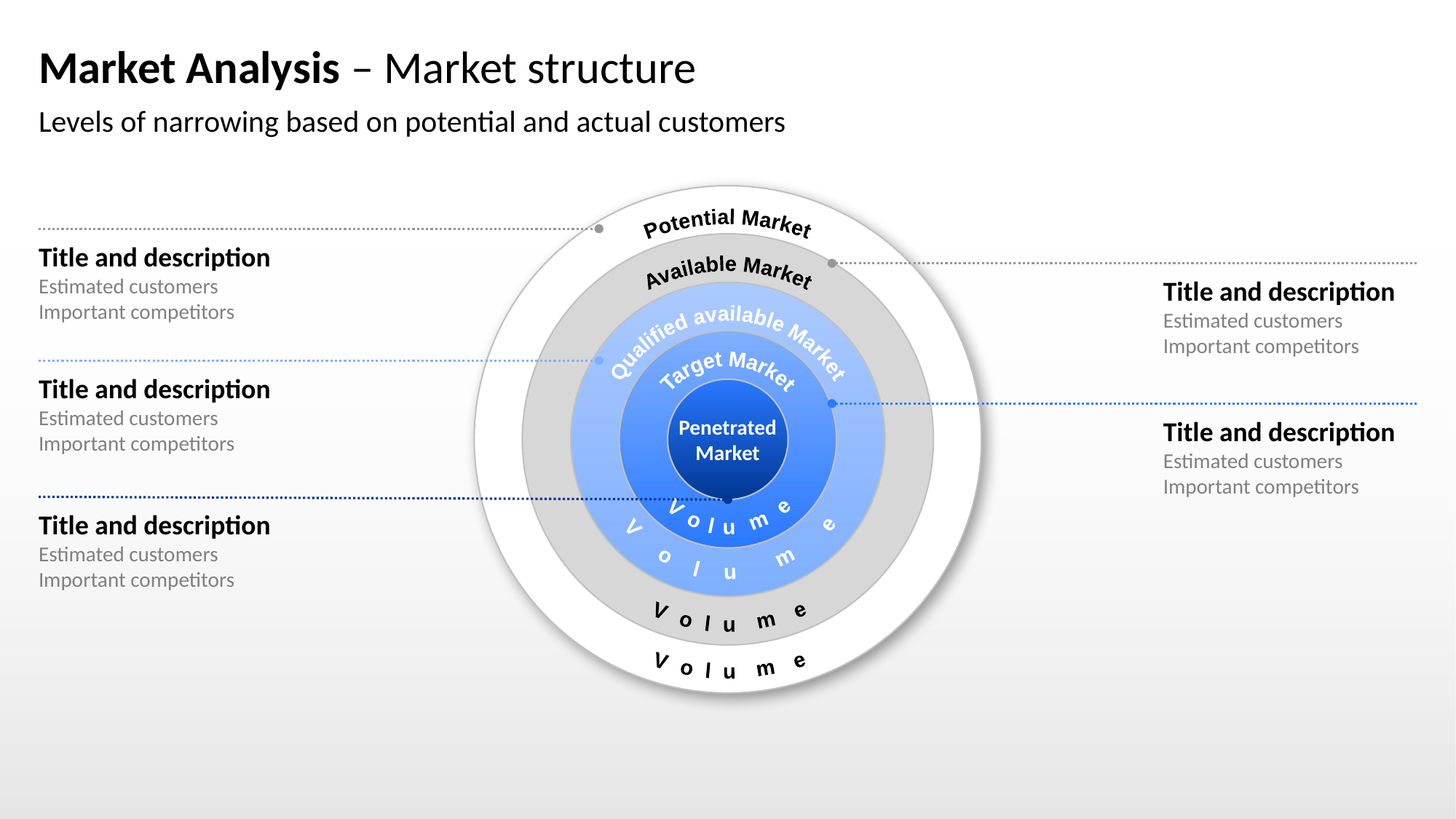

# Market Analysis – Market structure
Levels of narrowing based on potential and actual customers

Potential Market

Volume

Available Market

Volume

Qualified available Market

Volume

Target Market

Volume
Penetrated
Market
Title and description
Estimated customers
Important competitors
Title and description
Estimated customers
Important competitors
Title and description
Estimated customers
Important competitors
Title and description
Estimated customers
Important competitors
Title and description
Estimated customers
Important competitors